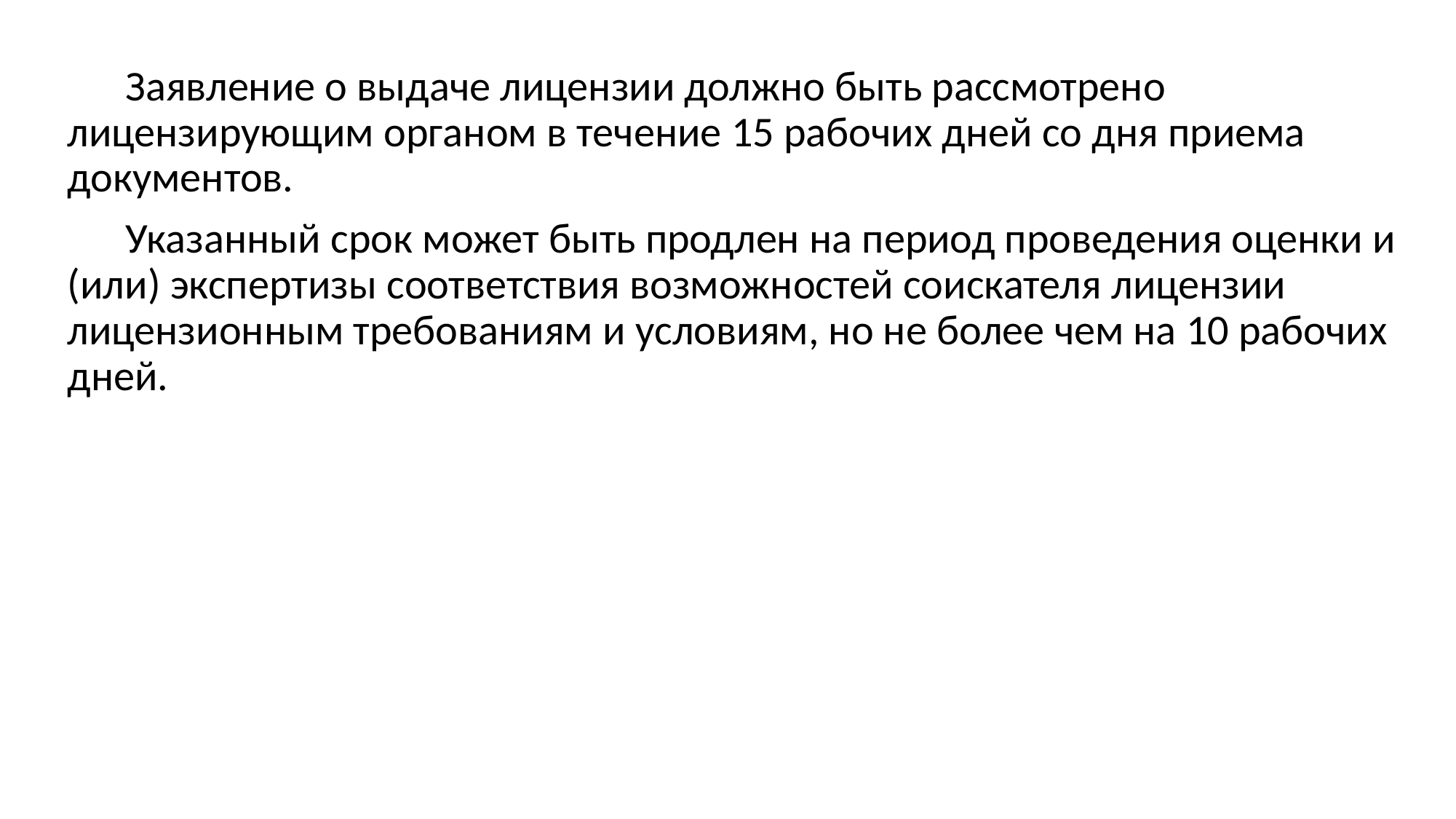

Заявление о выдаче лицензии должно быть рассмотрено лицензирующим органом в течение 15 рабочих дней со дня приема документов.
Указанный срок может быть продлен на период проведения оценки и (или) экспертизы соответствия возможностей соискателя лицензии лицензионным требованиям и условиям, но не более чем на 10 рабочих дней.